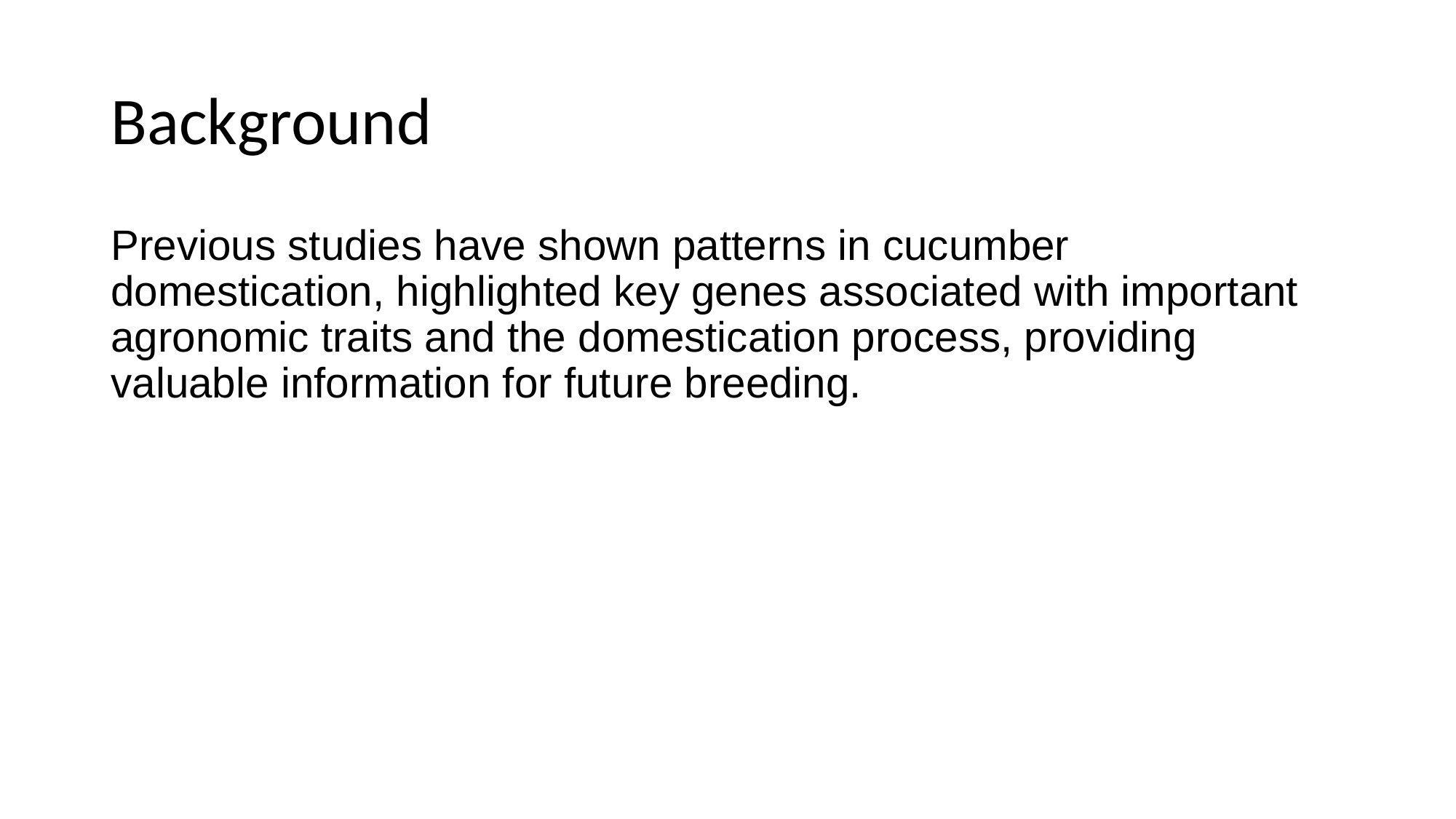

# Background
Previous studies have shown patterns in cucumber domestication, highlighted key genes associated with important agronomic traits and the domestication process, providing valuable information for future breeding.